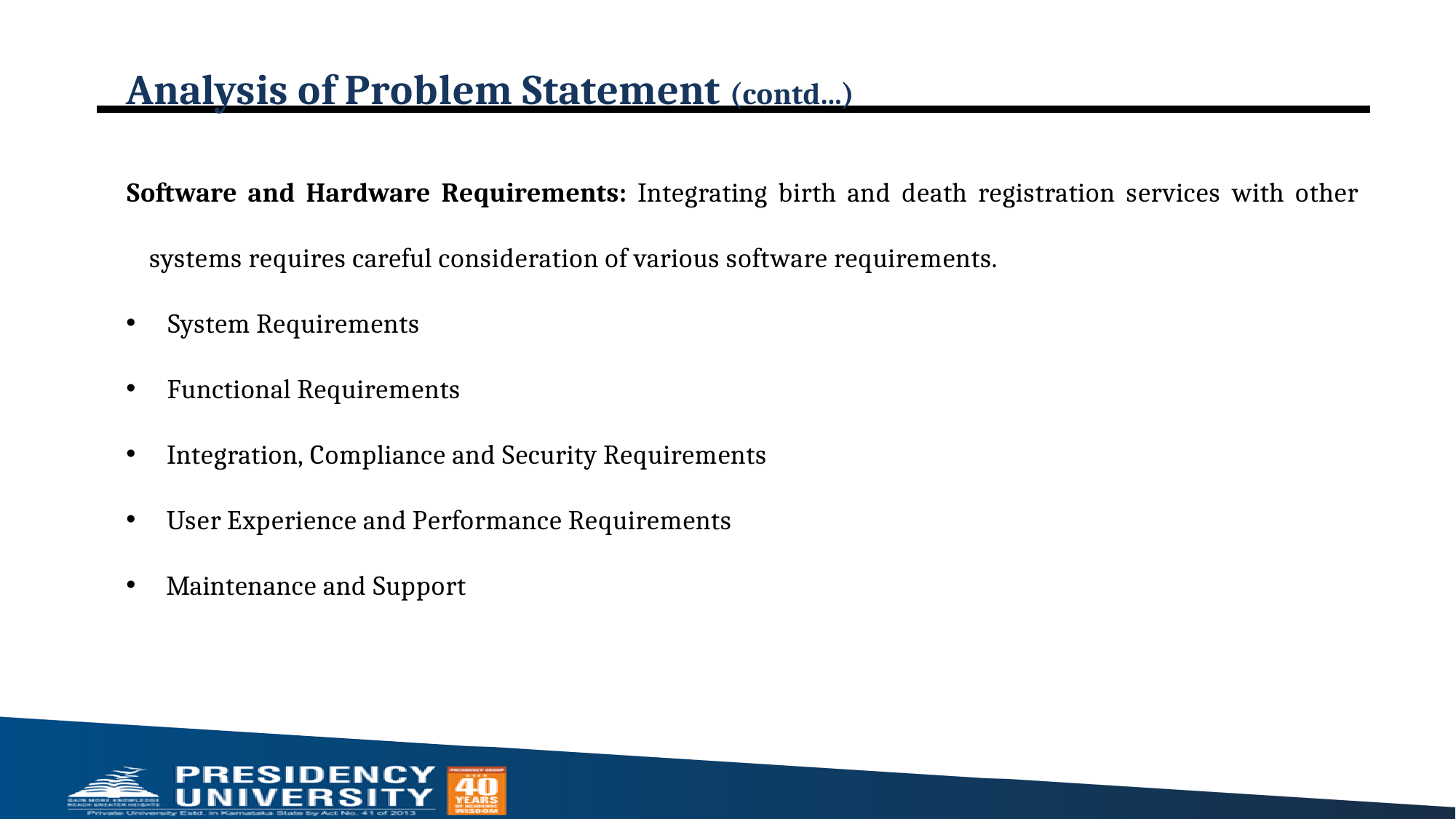

# Analysis of Problem Statement (contd...)
Software and Hardware Requirements: Integrating birth and death registration services with other systems requires careful consideration of various software requirements.
System Requirements
Functional Requirements
Integration, Compliance and Security Requirements
User Experience and Performance Requirements
Maintenance and Support